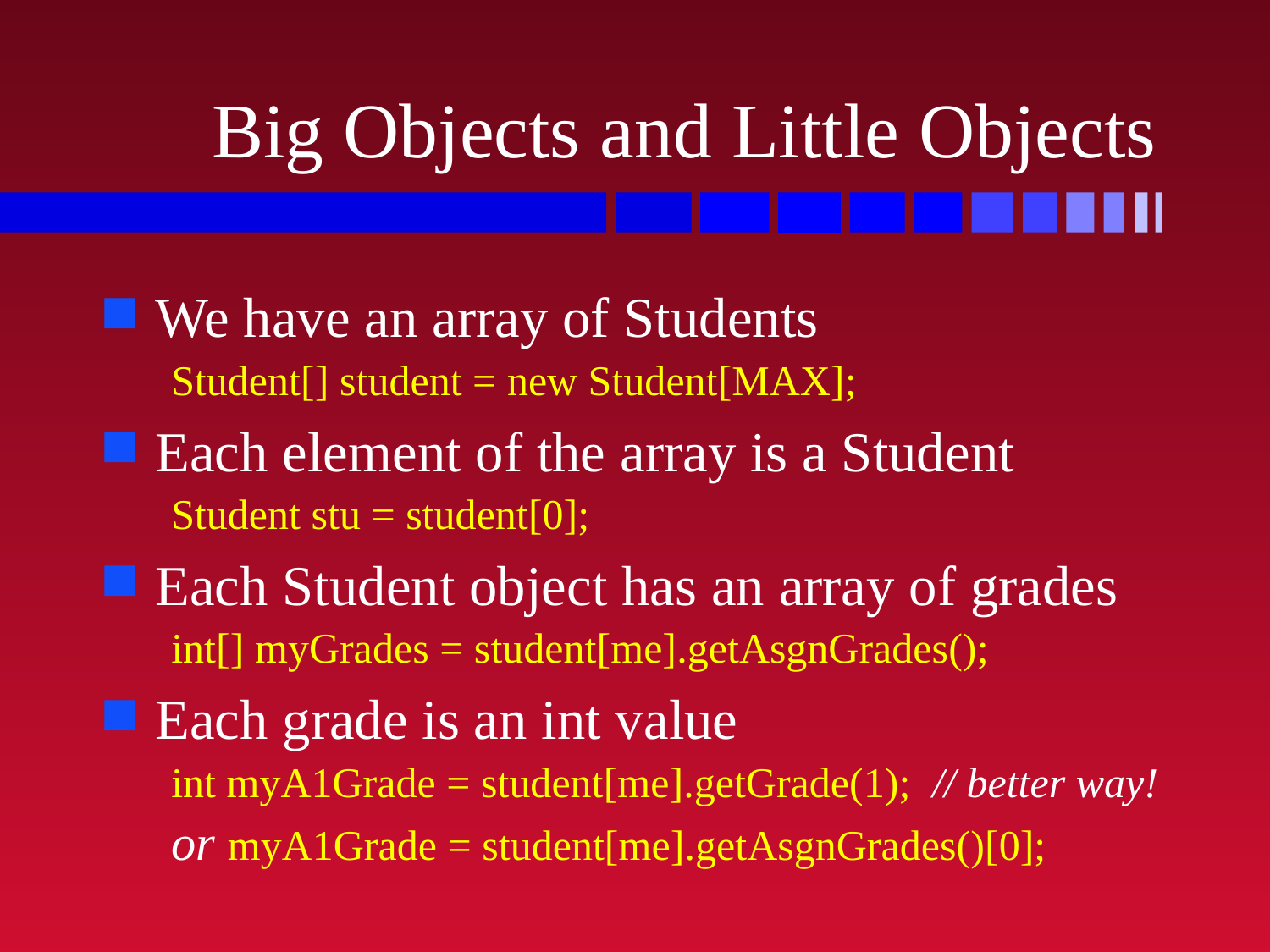

# Big Objects and Little Objects
We have an array of Students
Student[] student = new Student[MAX];
Each element of the array is a Student
Student stu = student[0];
Each Student object has an array of grades
int[] myGrades = student[me].getAsgnGrades();
Each grade is an int value
int myA1Grade = student[me].getGrade(1);  // better way!
or myA1Grade = student[me].getAsgnGrades()[0];